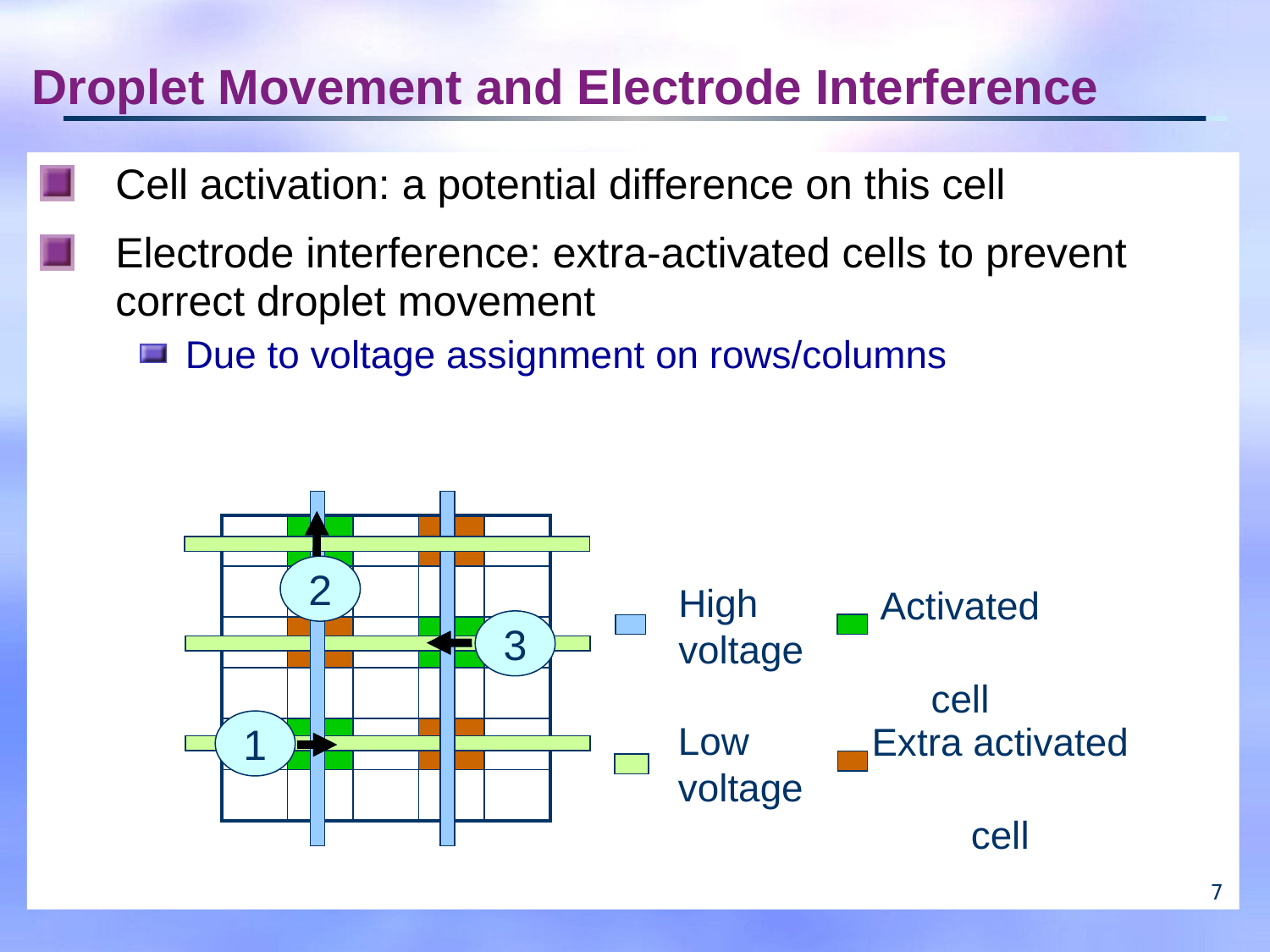

# Droplet Movement and Electrode Interference
Cell activation: a potential difference on this cell
Electrode interference: extra-activated cells to prevent correct droplet movement
Due to voltage assignment on rows/columns

|  |  |  |  |  |
| --- | --- | --- | --- | --- |
|  |  |  |  |  |
|  |  |  |  |  |
|  |  |  |  |  |
|  |  |  |  |  |
|  |  |  |  |  |

2
High
voltage

Activated
cell

3

Low
voltage

1
Extra activated
cell

7